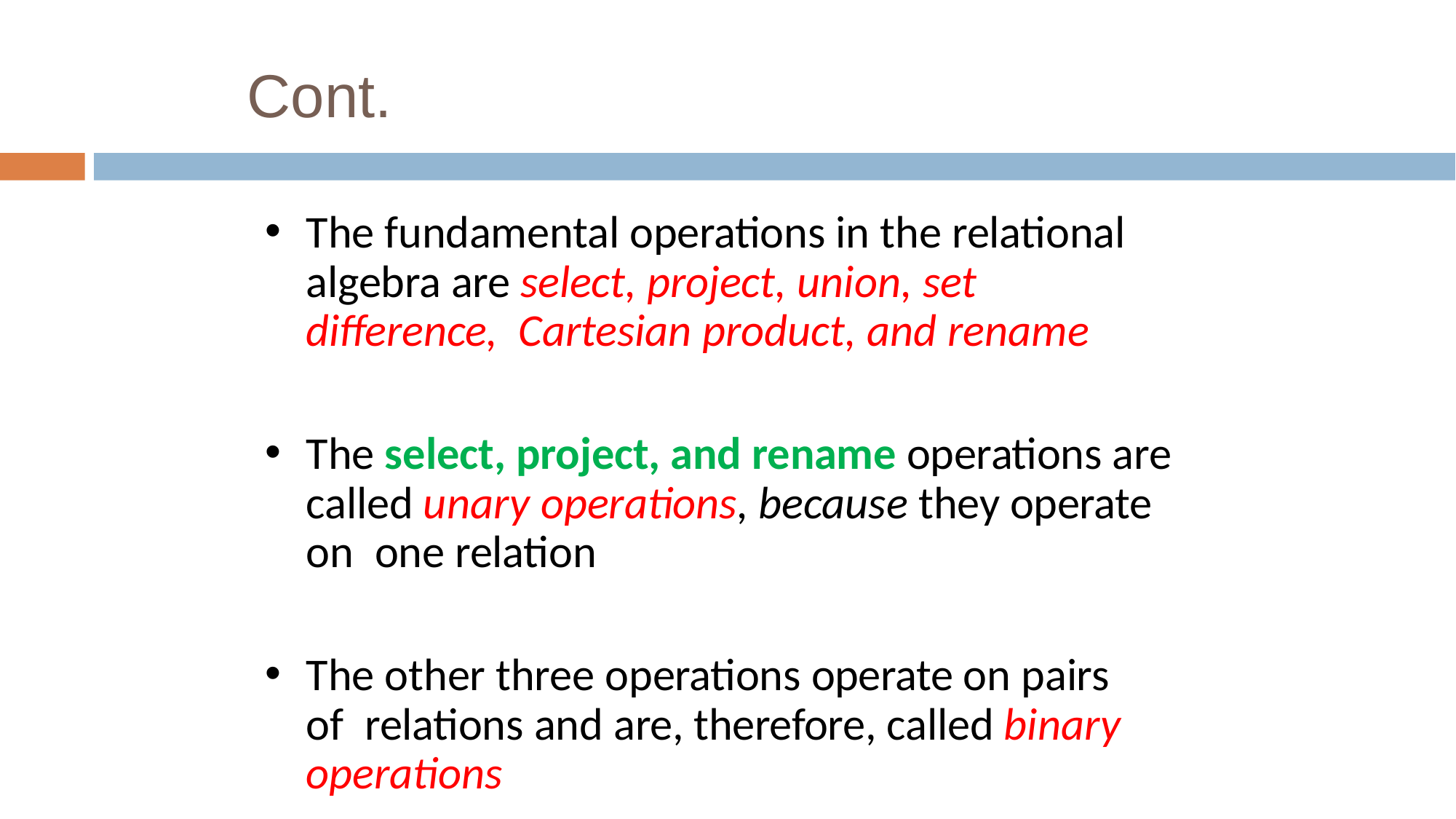

# Cont.
The fundamental operations in the relational  algebra are select, project, union, set difference,  Cartesian product, and rename

The select, project, and rename operations are  called unary operations, because they operate on  one relation

The other three operations operate on pairs of  relations and are, therefore, called binary  operations